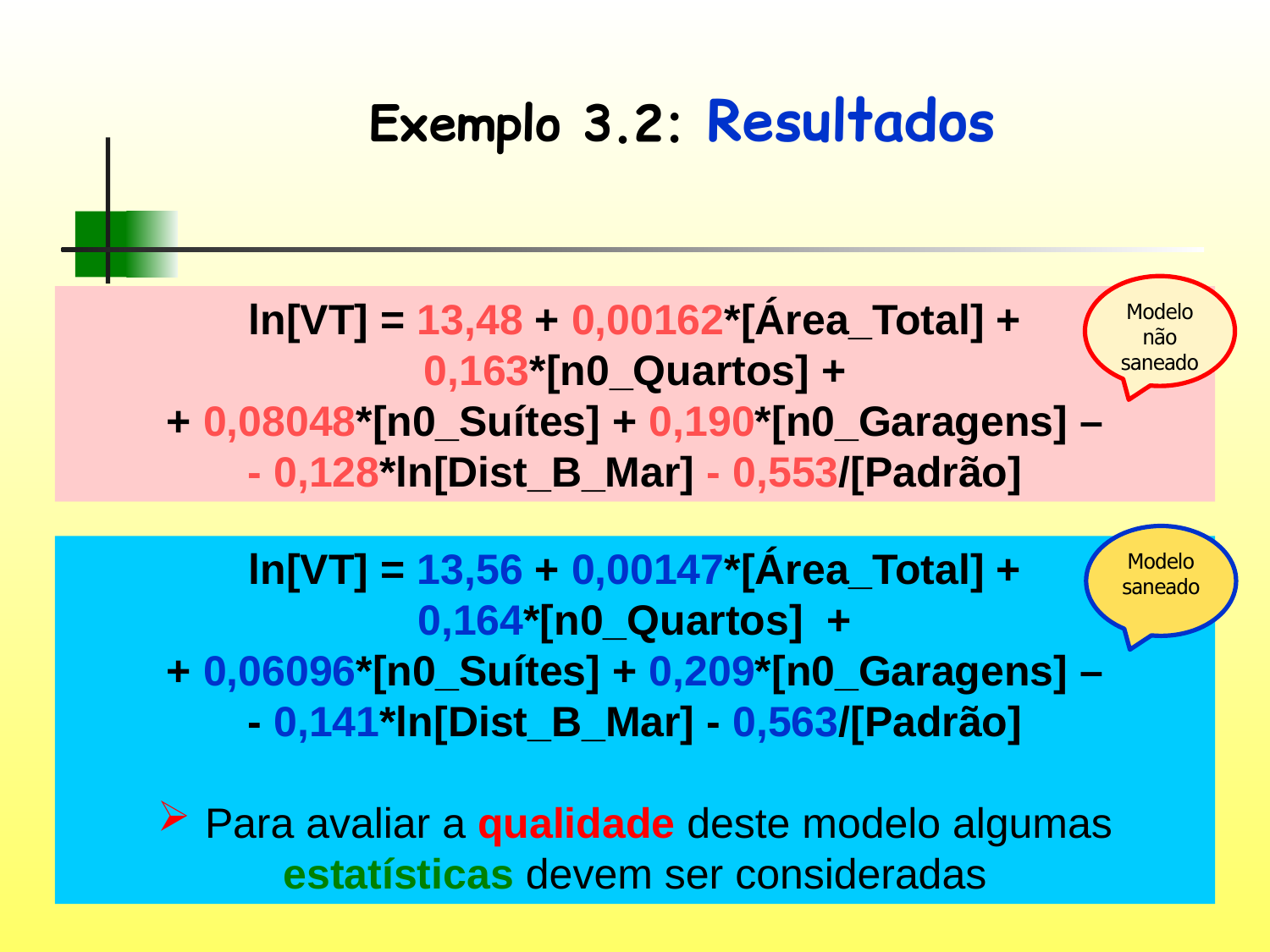

# Exemplo 3.2: Resultados
Modelo
não
saneado
ln[VT] = 13,48 + 0,00162*[Área_Total] + 0,163*[n0_Quartos] +
+ 0,08048*[n0_Suítes] + 0,190*[n0_Garagens] –
- 0,128*ln[Dist_B_Mar] - 0,553/[Padrão]
Modelo
saneado
ln[VT] = 13,56 + 0,00147*[Área_Total] +
0,164*[n0_Quartos]  +
+ 0,06096*[n0_Suítes] + 0,209*[n0_Garagens] –
- 0,141*ln[Dist_B_Mar] - 0,563/[Padrão]

Para avaliar a qualidade deste modelo algumas
estatísticas devem ser consideradas